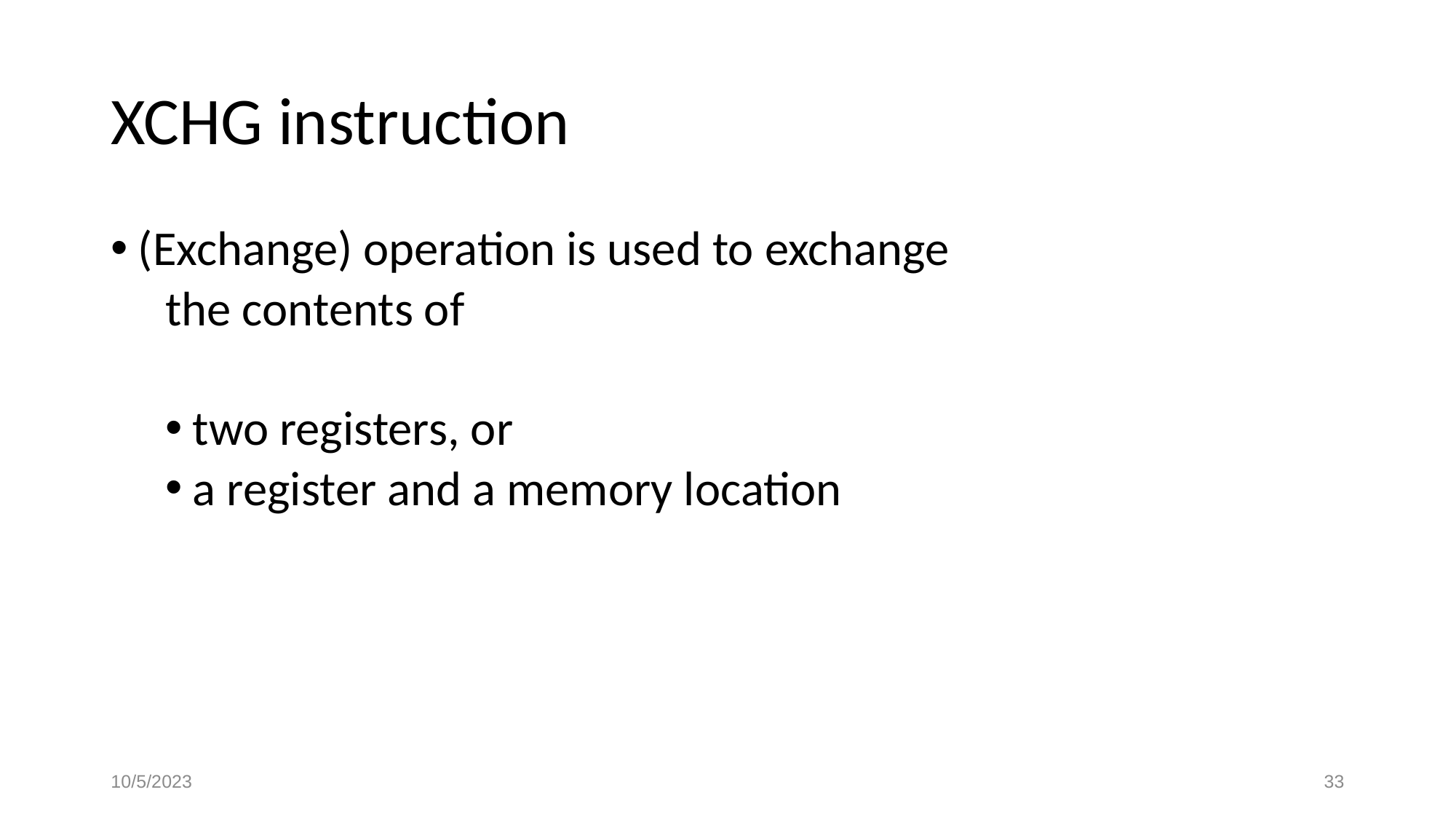

# XCHG instruction
(Exchange) operation is used to exchange
the contents of

two registers, or
a register and a memory location
10/5/2023
33